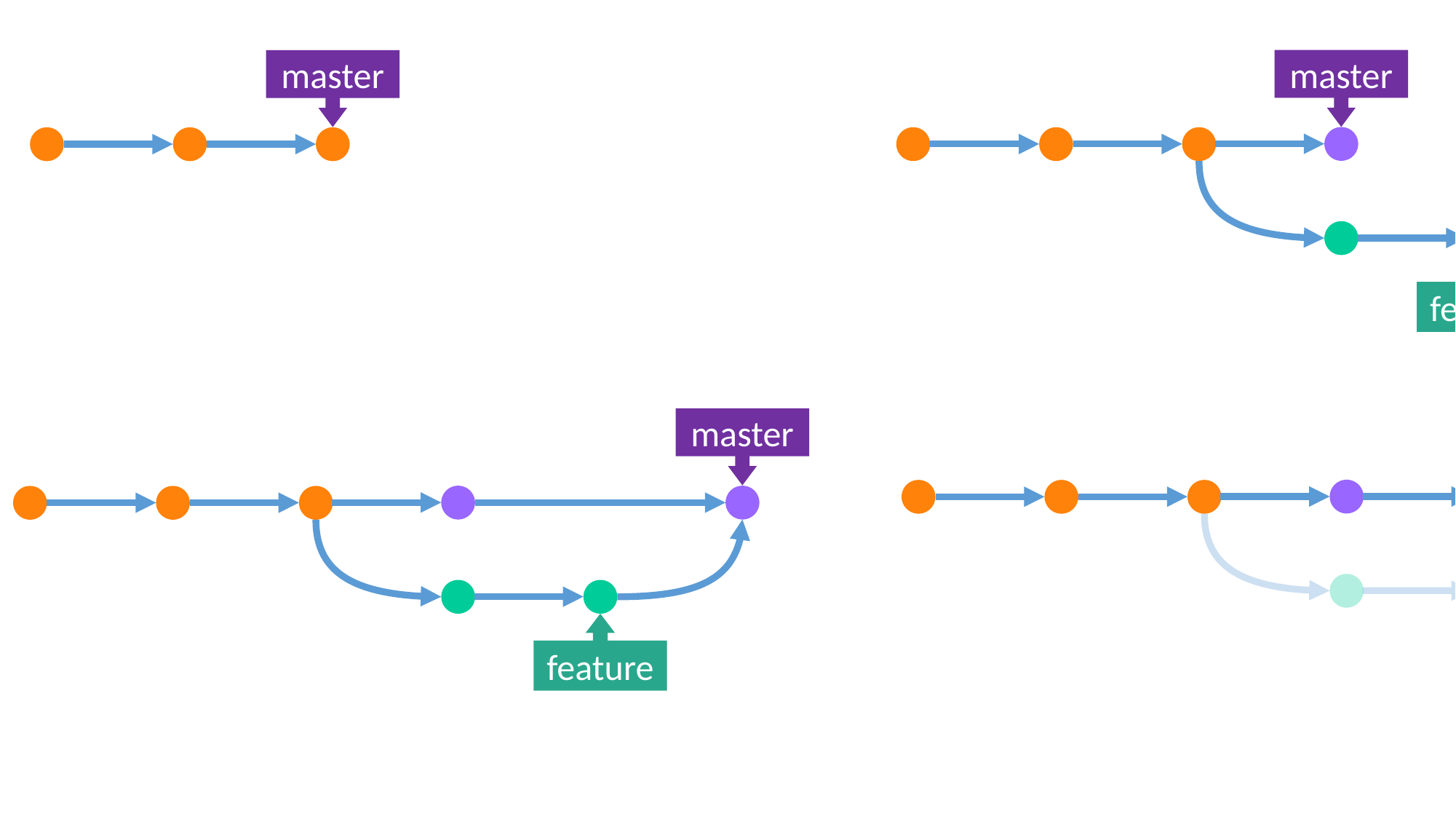

master
master

feature

master

master

feature

feature